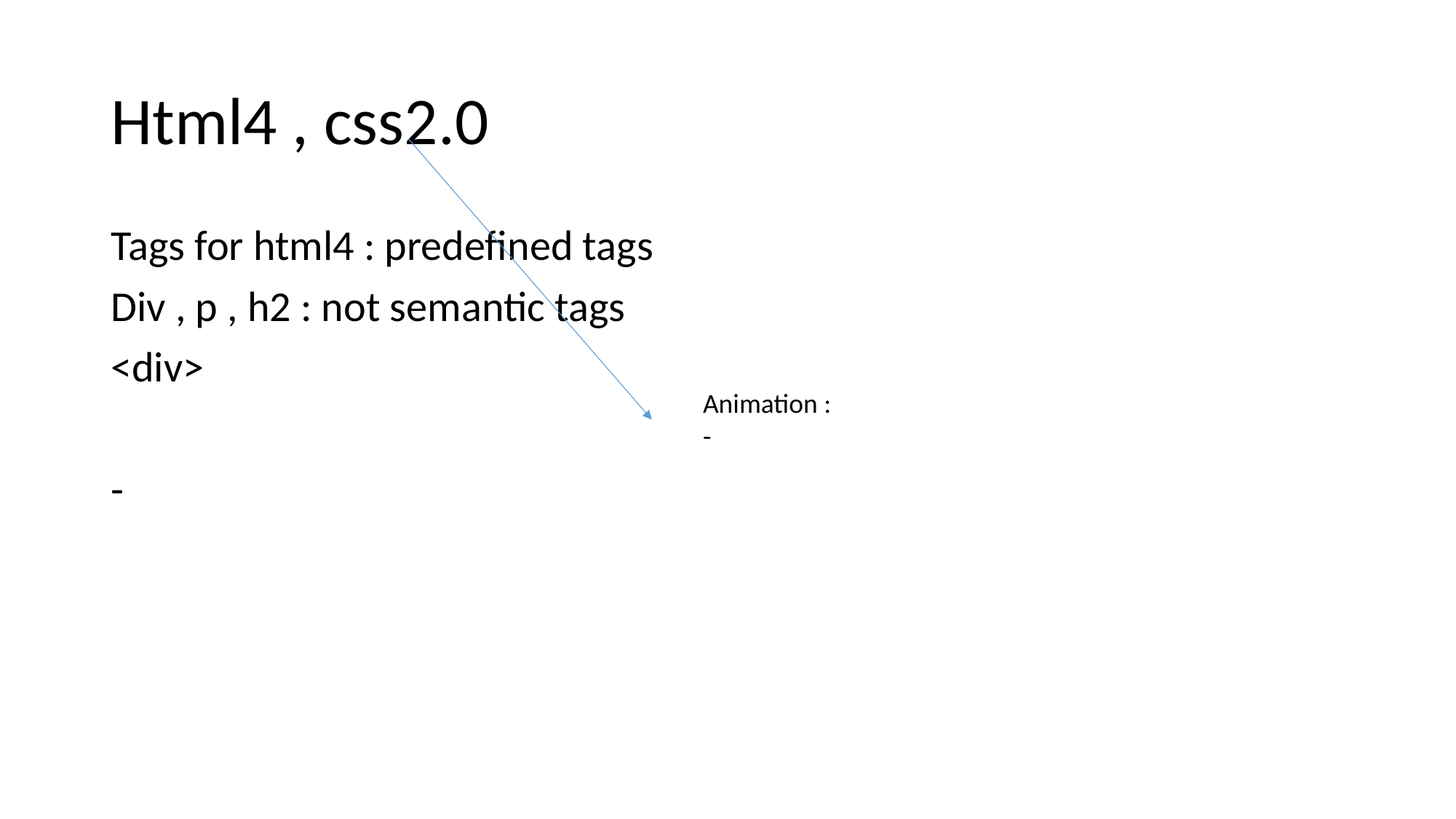

# Html4 , css2.0
Tags for html4 : predefined tags
Div , p , h2 : not semantic tags
<div>

-
Animation :
-